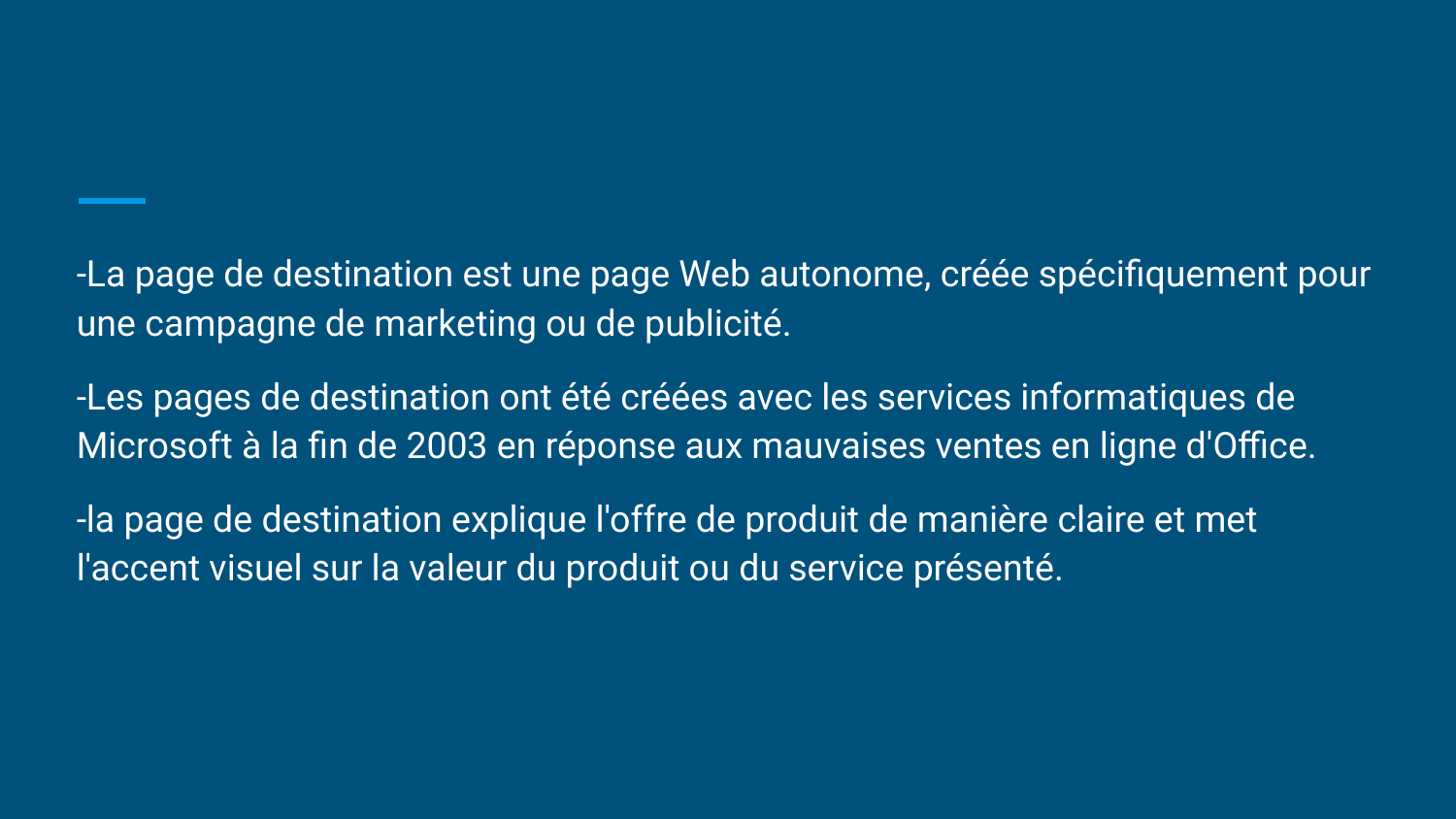

-La page de destination est une page Web autonome, créée spécifiquement pour une campagne de marketing ou de publicité.
-Les pages de destination ont été créées avec les services informatiques de Microsoft à la fin de 2003 en réponse aux mauvaises ventes en ligne d'Office.
-la page de destination explique l'offre de produit de manière claire et met l'accent visuel sur la valeur du produit ou du service présenté.